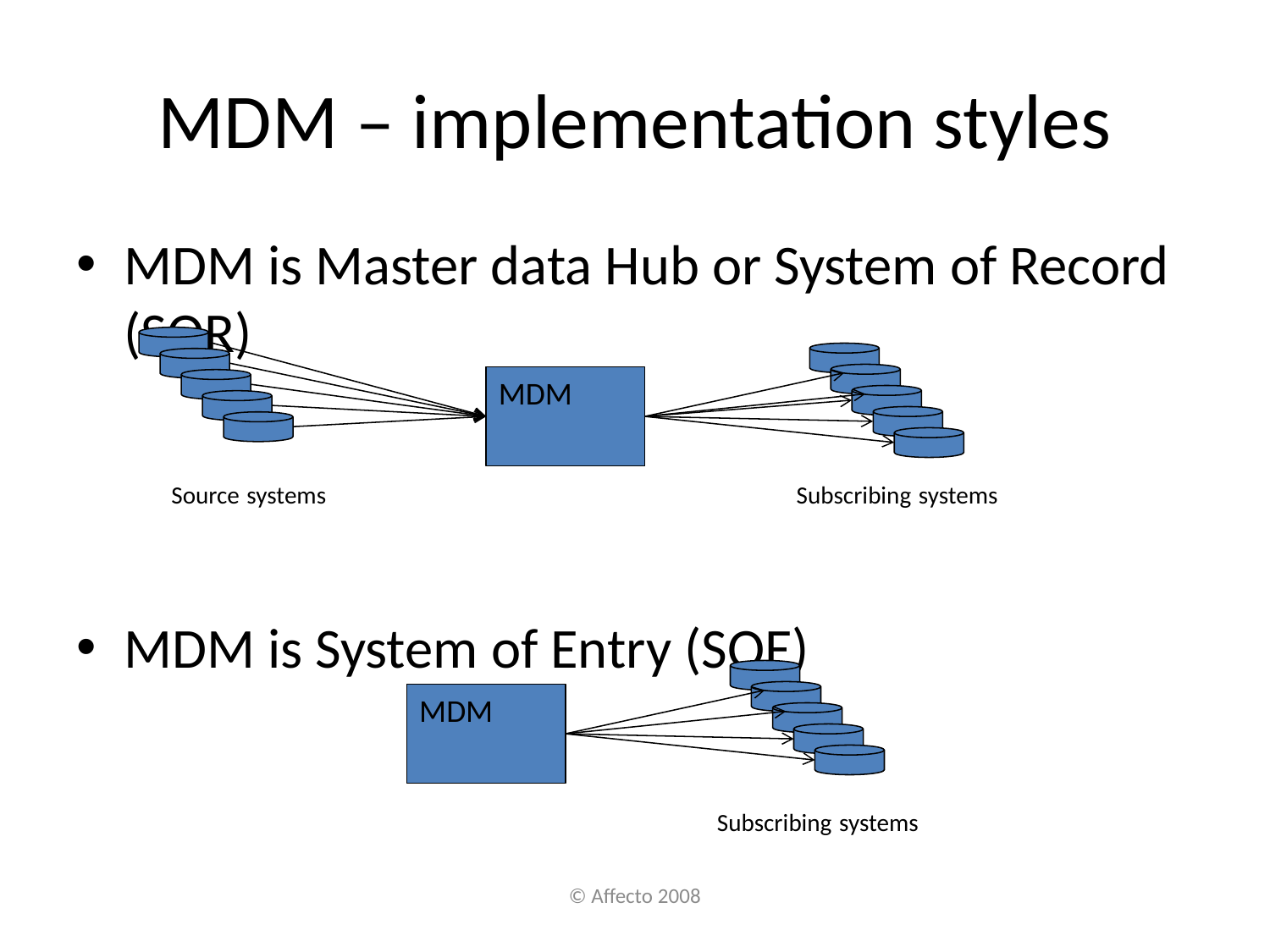

# MDM – implementation styles
MDM is Master data Hub or System of Record (SOR)

MDM is System of Entry (SOE)

MDM

Source systems
Subscribing systems

MDM

Subscribing systems
© Affecto 2008